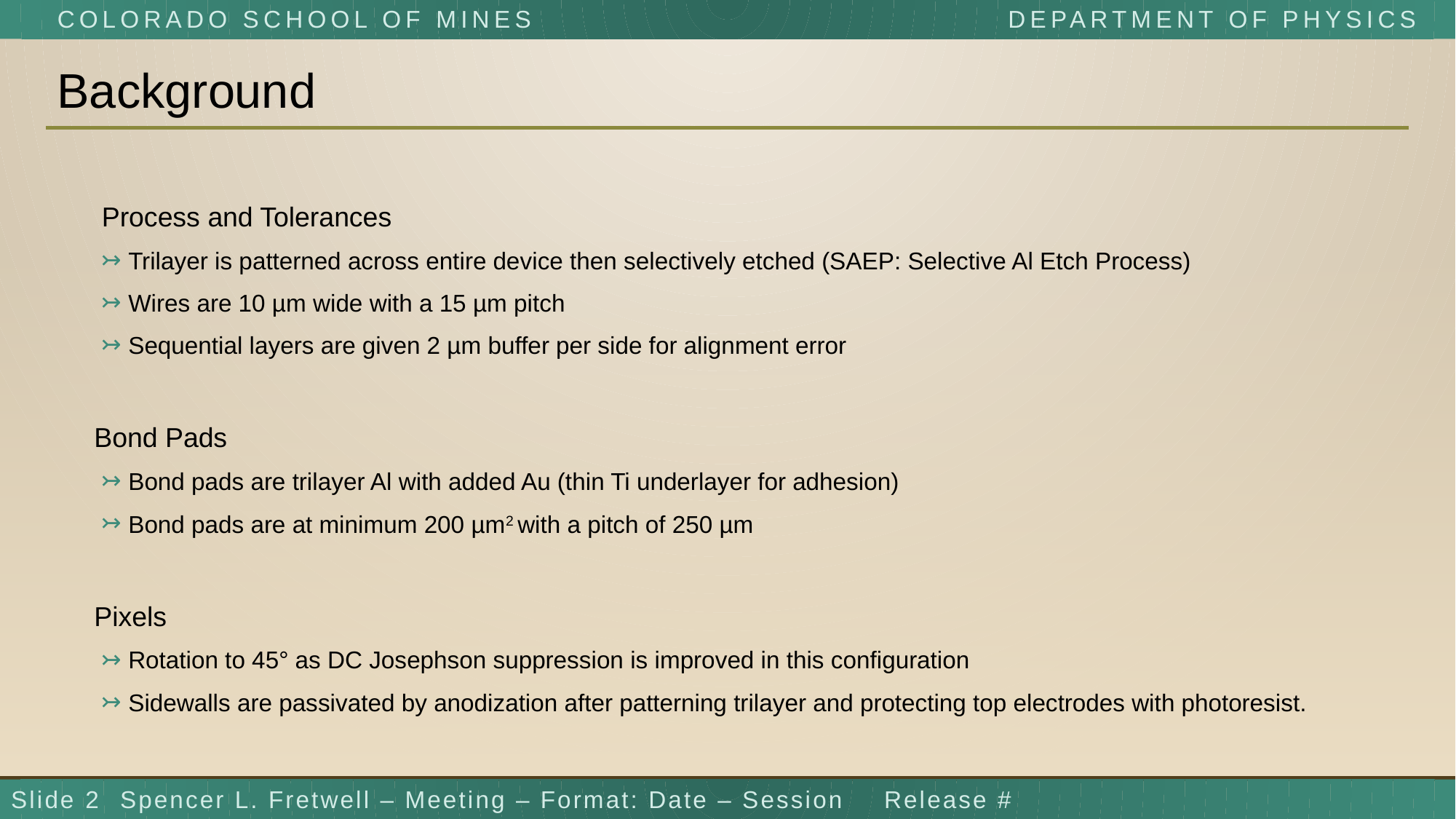

# Background
Process and Tolerances
Trilayer is patterned across entire device then selectively etched (SAEP: Selective Al Etch Process)
Wires are 10 µm wide with a 15 µm pitch
Sequential layers are given 2 µm buffer per side for alignment error
Bond Pads
Bond pads are trilayer Al with added Au (thin Ti underlayer for adhesion)
Bond pads are at minimum 200 µm2 with a pitch of 250 µm
Pixels
Rotation to 45° as DC Josephson suppression is improved in this configuration
Sidewalls are passivated by anodization after patterning trilayer and protecting top electrodes with photoresist.